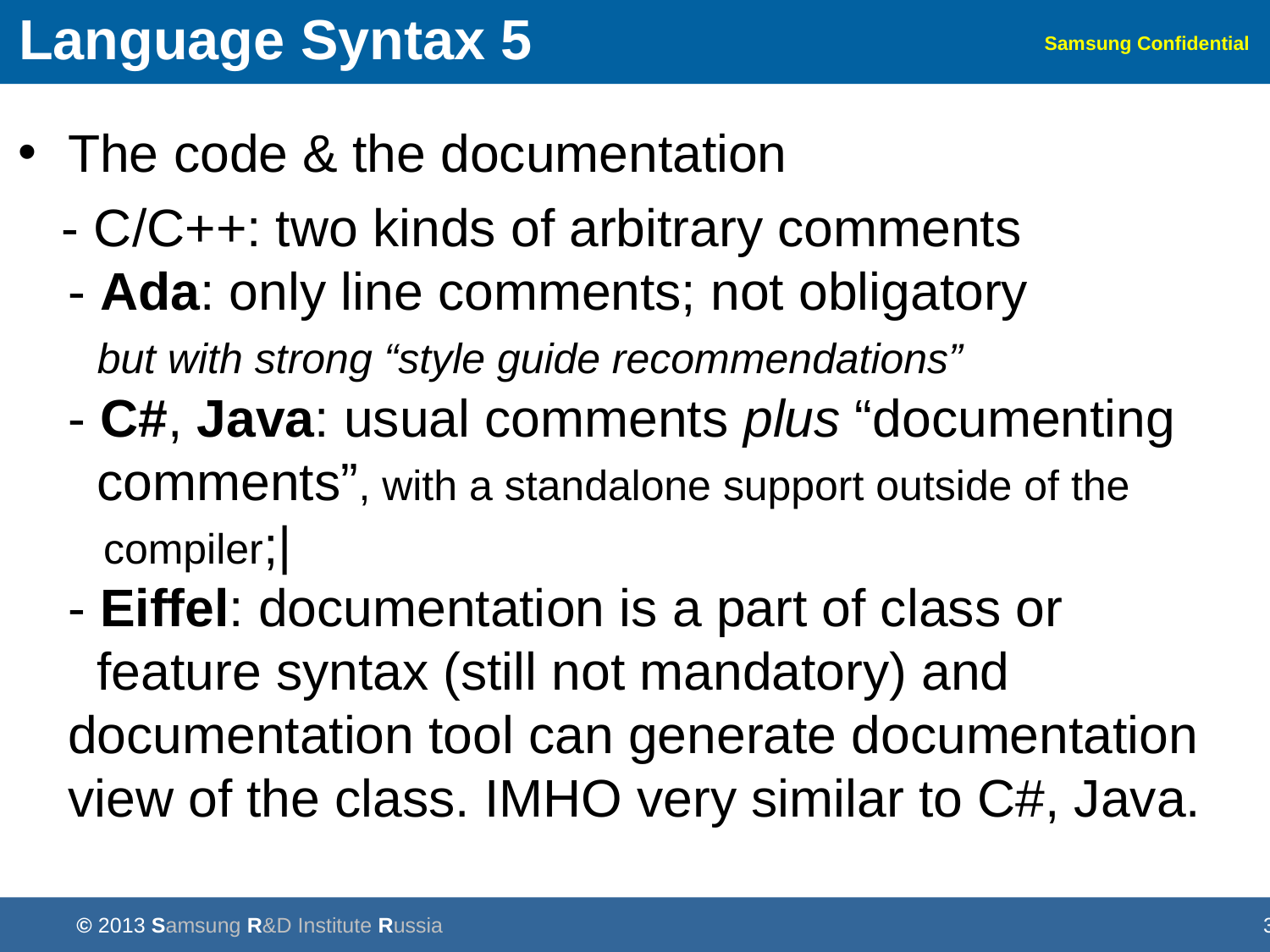

Language Syntax 5
The code & the documentation
   - C/C++: two kinds of arbitrary comments
- Ada: only line comments; not obligatory
  but with strong “style guide recommendations”
- C#, Java: usual comments plus “documenting
  comments”, with a standalone support outside of the
   compiler;|
- Eiffel: documentation is a part of class or
  feature syntax (still not mandatory) and documentation tool can generate documentation view of the class. IMHO very similar to C#, Java.